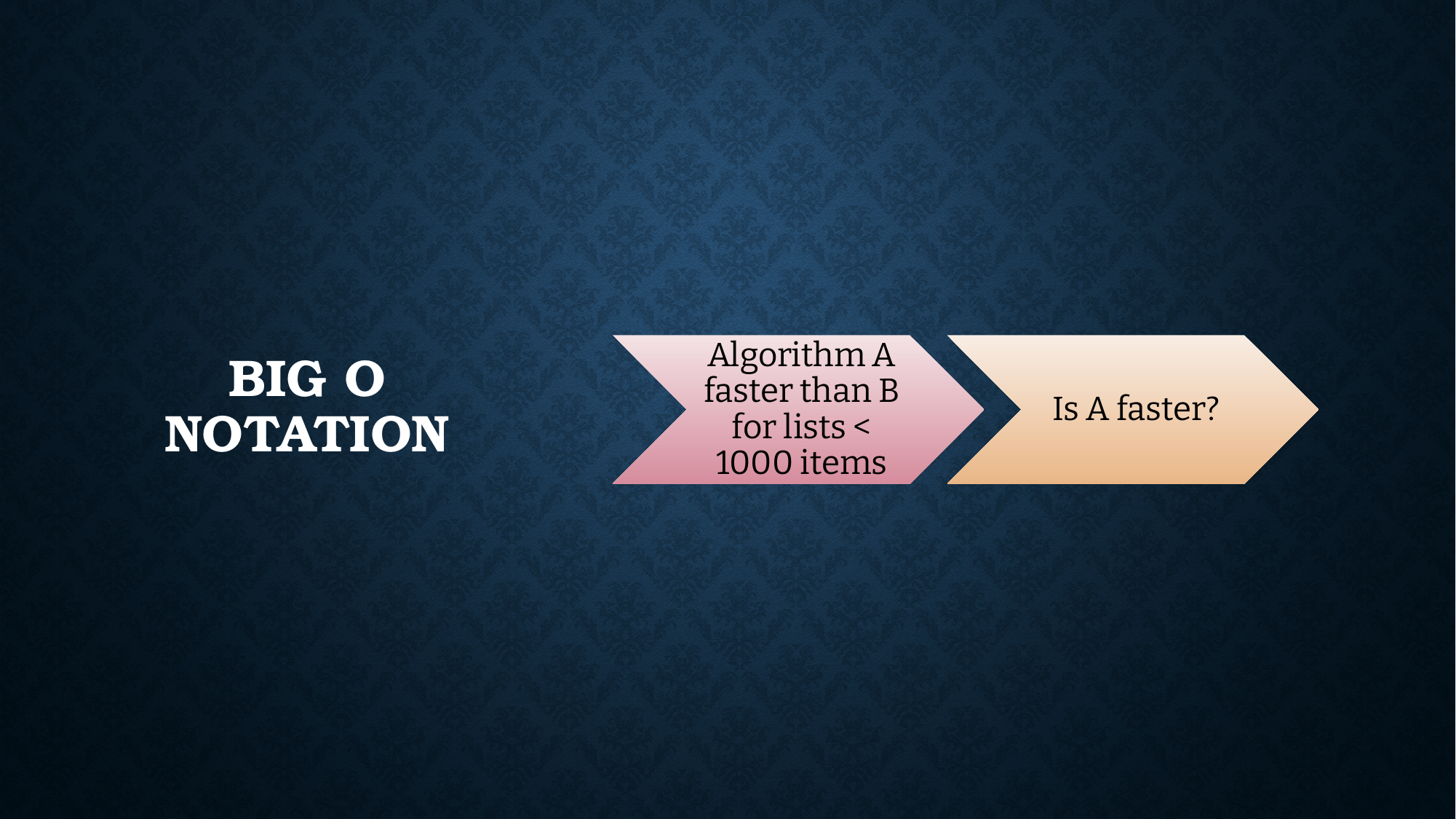

# Big o notation
Algorithm A faster than B for lists < 1000 items
Is A faster?